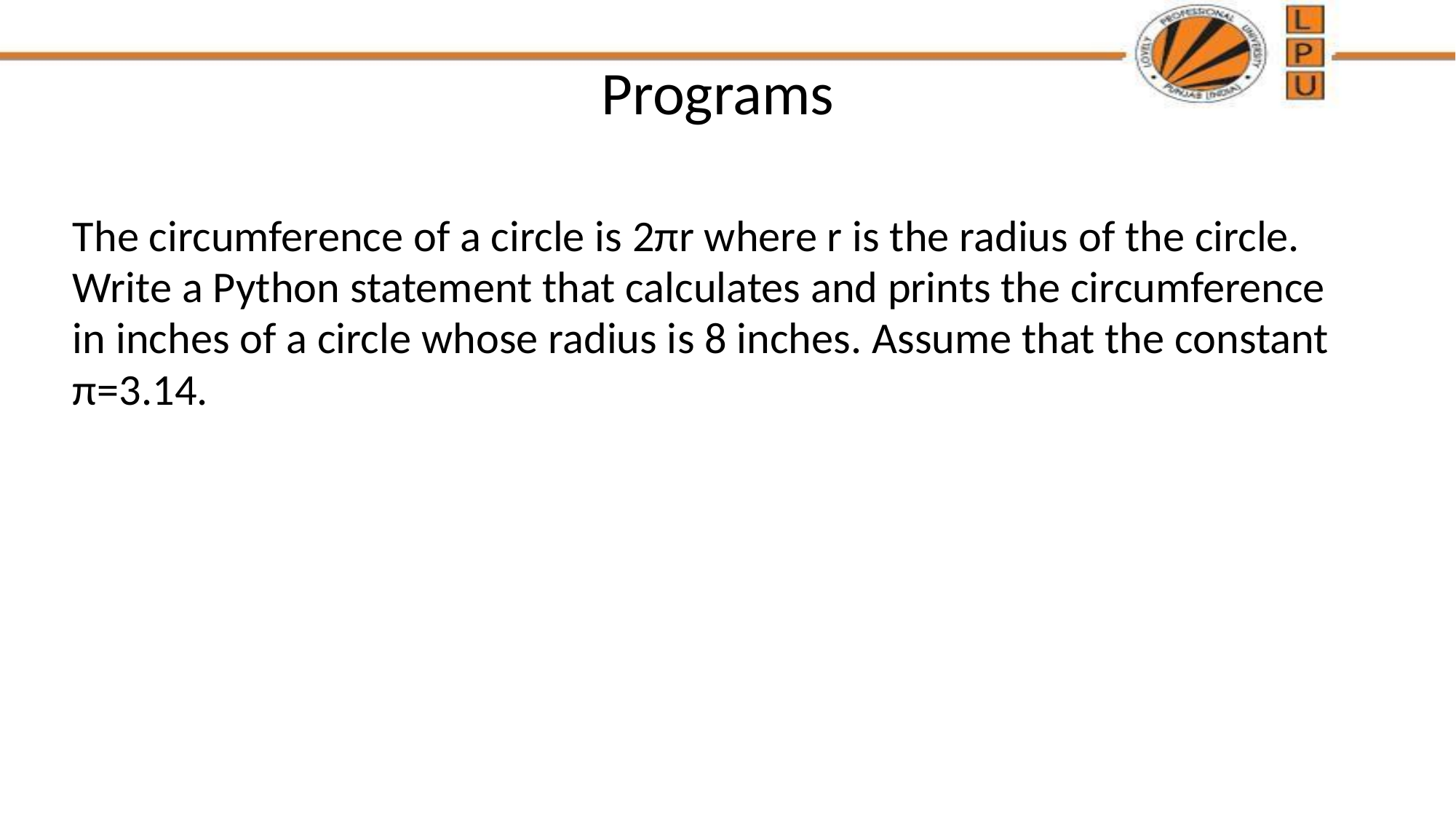

# Programs
The circumference of a circle is 2πr where r is the radius of the circle. Write a Python statement that calculates and prints the circumference in inches of a circle whose radius is 8 inches. Assume that the constant π=3.14.